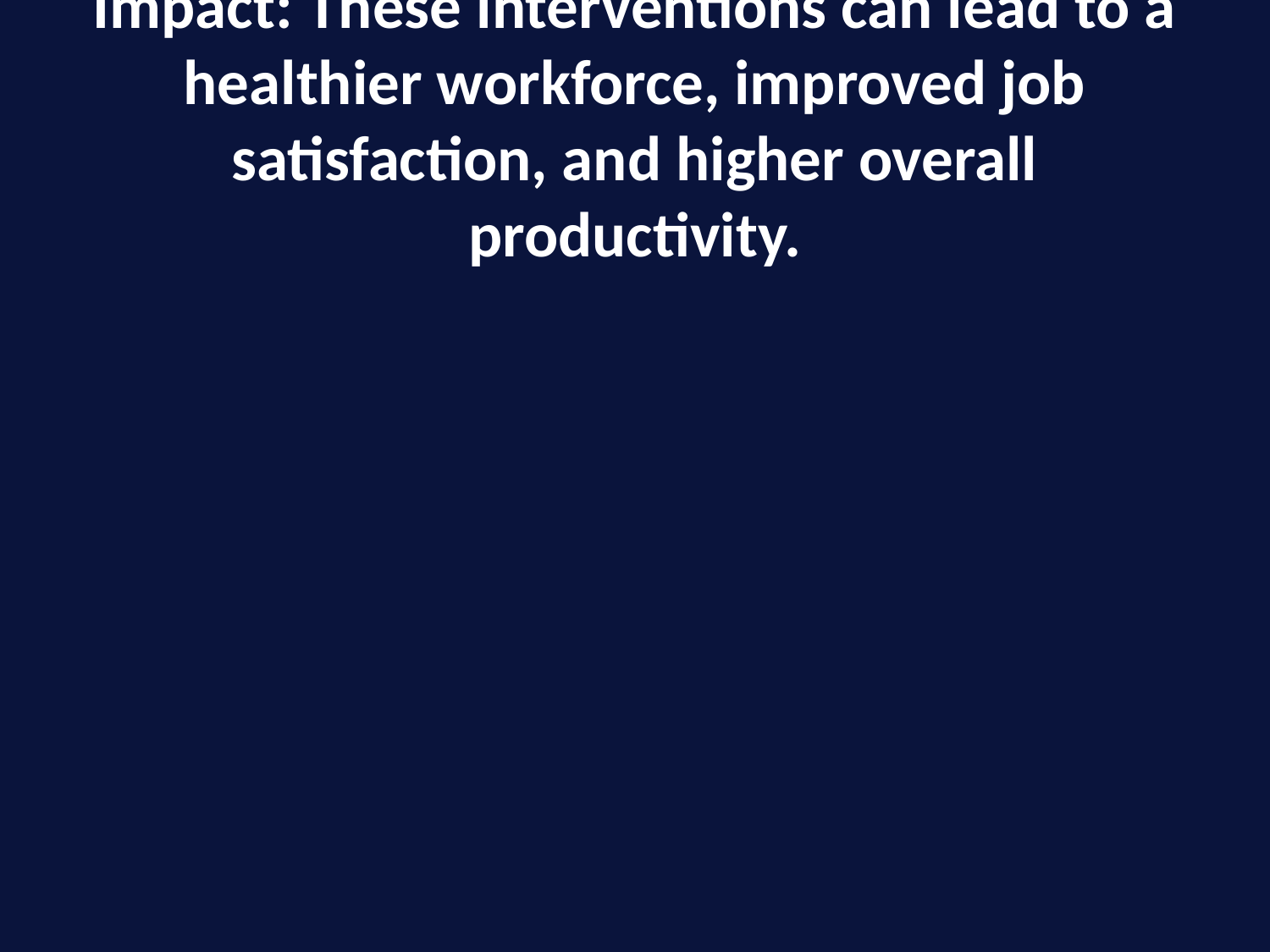

# Impact: These interventions can lead to a healthier workforce, improved job satisfaction, and higher overall productivity.